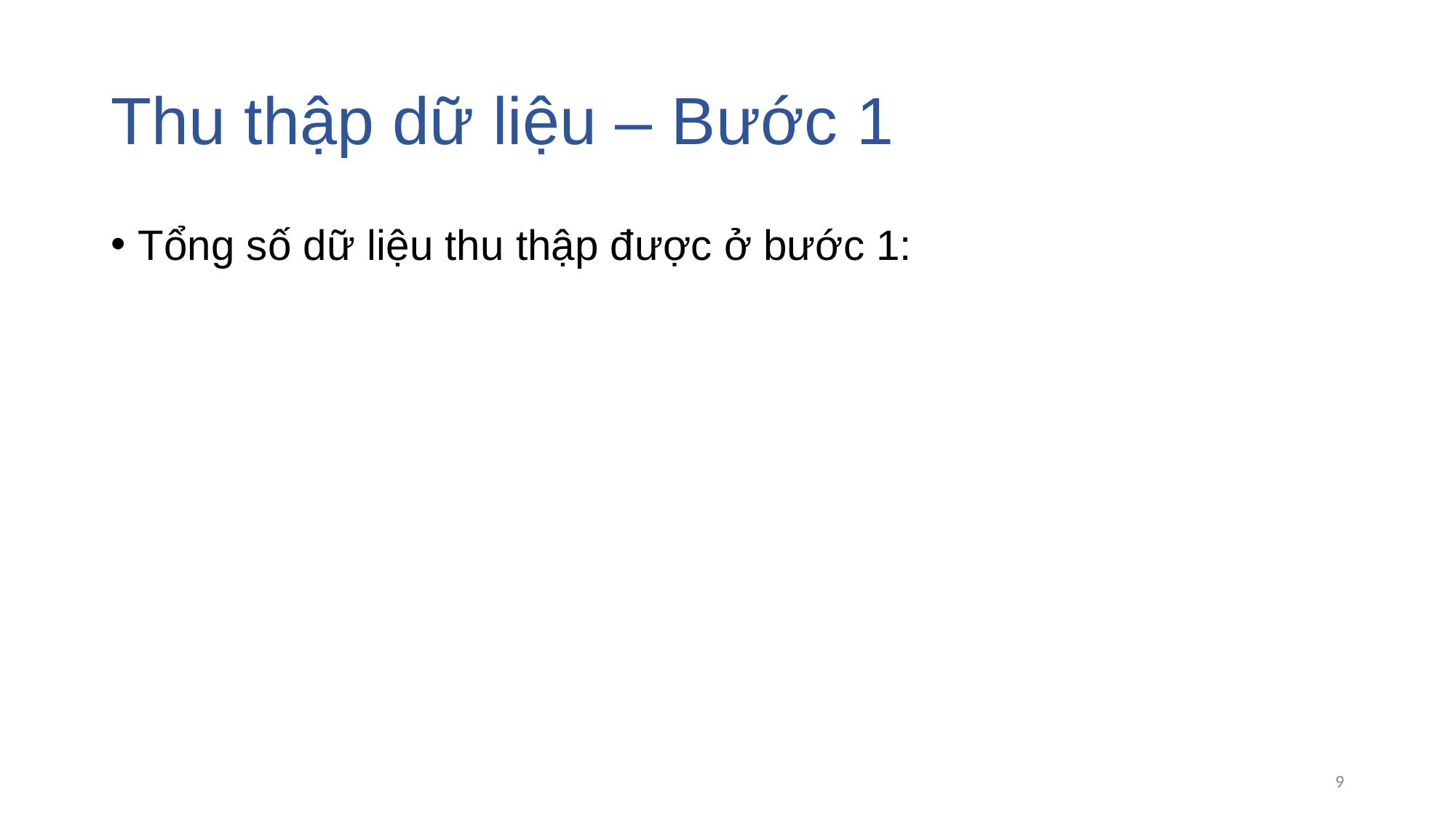

# Thu thập dữ liệu – Bước 1
Tổng số dữ liệu thu thập được ở bước 1:

9